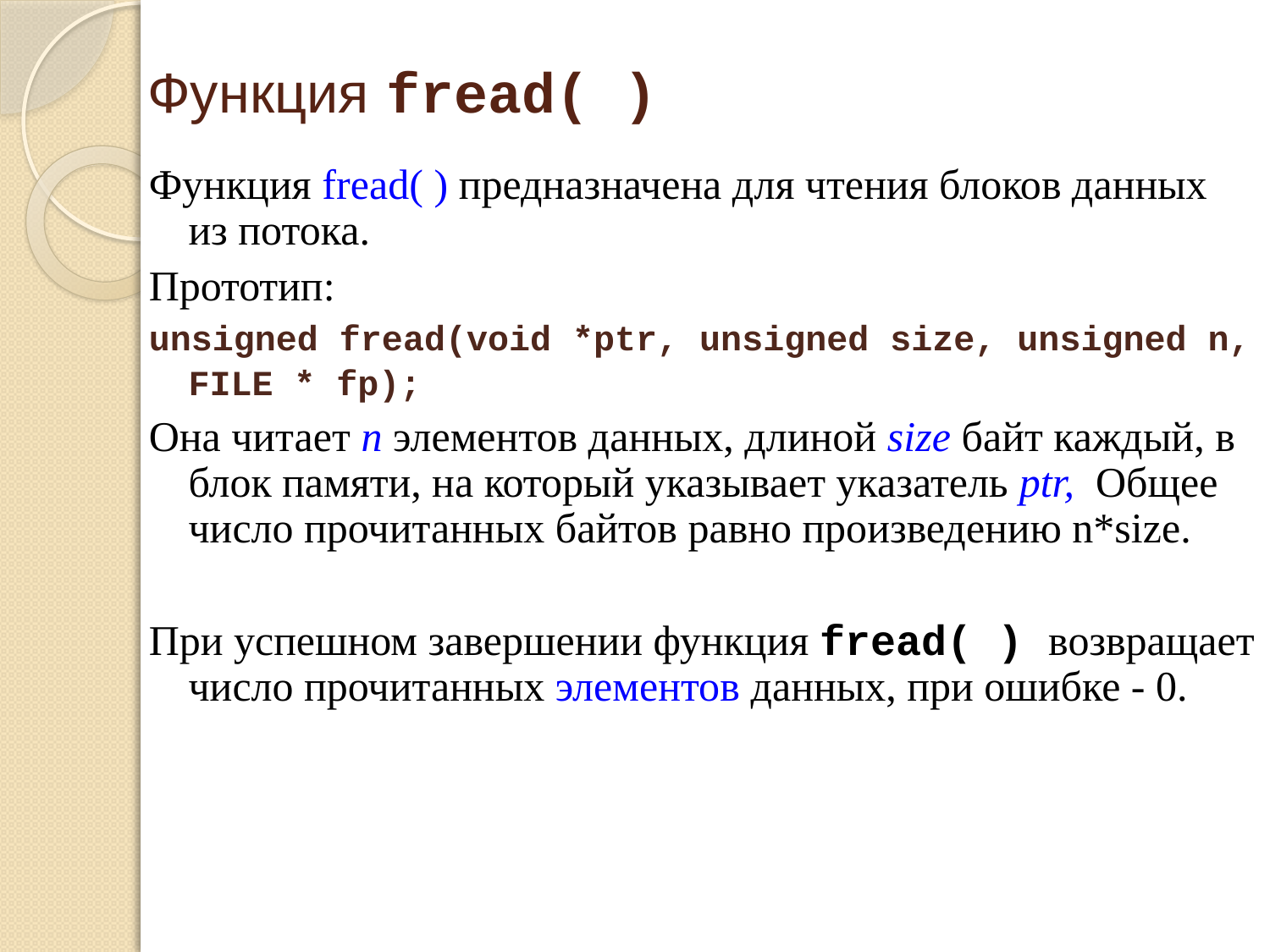

# Функция fread( )
Функция fread( ) предназначена для чтения блоков данных из потока.
Прототип:
unsigned fread(void *ptr, unsigned size, unsigned n, FILE * fp);
Она читает n элементов данных, длиной size байт каждый, в блок памяти, на который указывает указатель ptr,  Общее число прочитанных байтов равно произведению n*size.

При успешном завершении функция fread( ) возвращает число прочитанных элементов данных, при ошибке - 0.